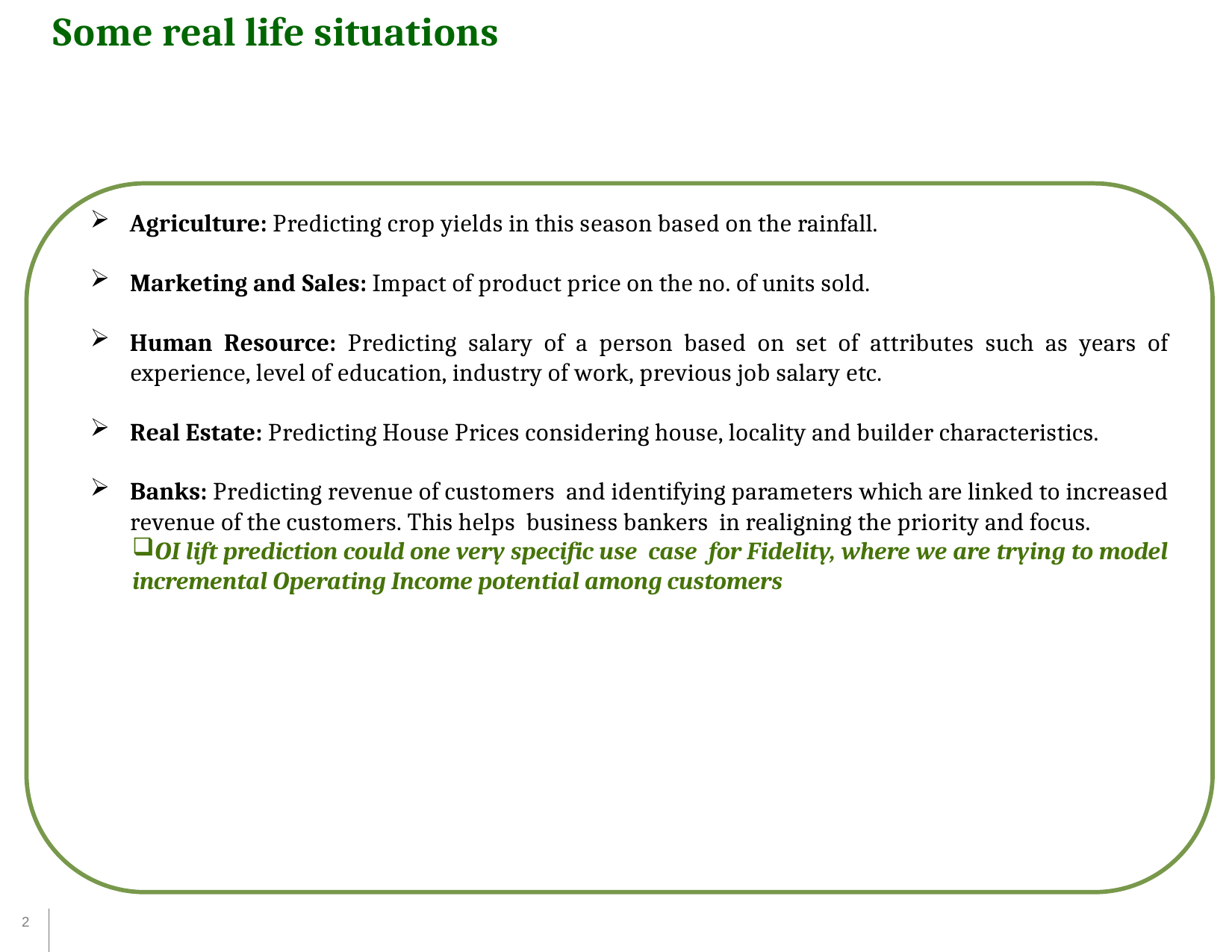

Some real life situations

Agriculture: Predicting crop yields in this season based on the rainfall.

Marketing and Sales: Impact of product price on the no. of units sold.

Human Resource: Predicting salary of a person based on set of attributes such as years of experience, level of education, industry of work, previous job salary etc.

Real Estate: Predicting House Prices considering house, locality and builder characteristics.

Banks: Predicting revenue of customers  and identifying parameters which are linked to increased revenue of the customers. This helps  business bankers  in realigning the priority and focus.
OI lift prediction could one very specific use  case  for Fidelity, where we are trying to model incremental Operating Income potential among customers